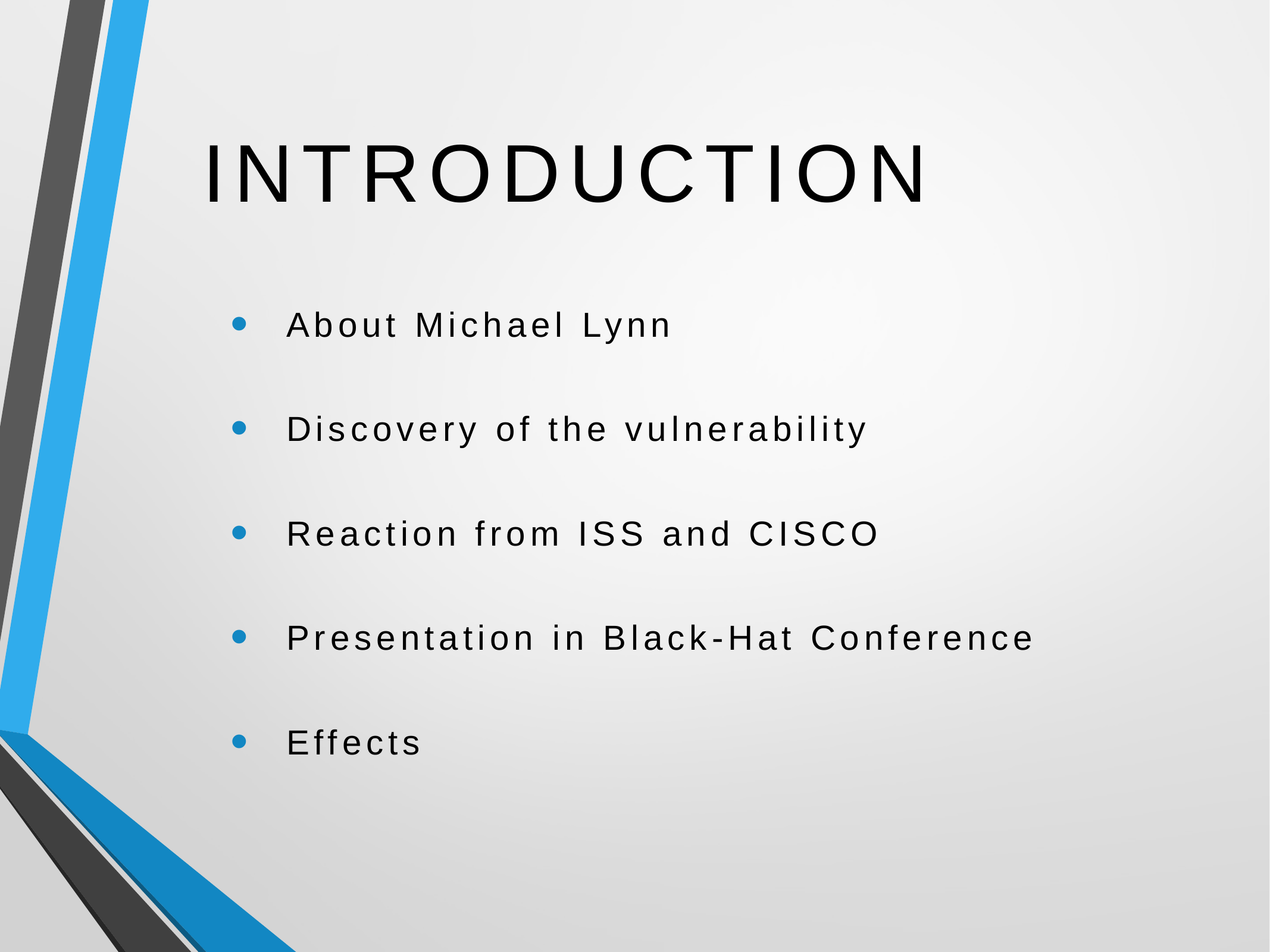

# Introduction

About Michael Lynn

Discovery of the vulnerability

Reaction from ISS and CISCO

Presentation in Black-Hat Conference

Effects